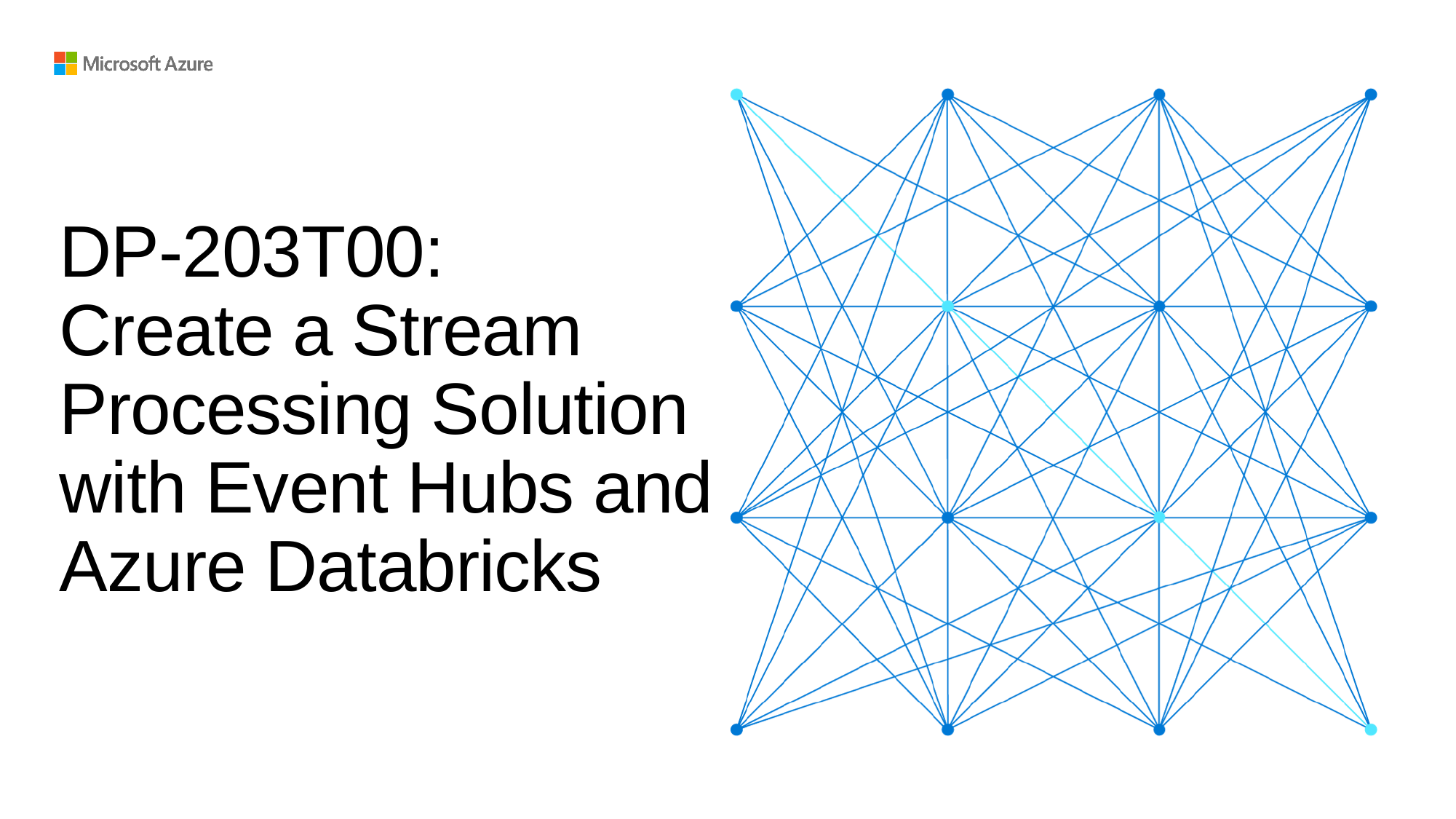

# DP-203T00: Create a Stream Processing Solution with Event Hubs and Azure Databricks